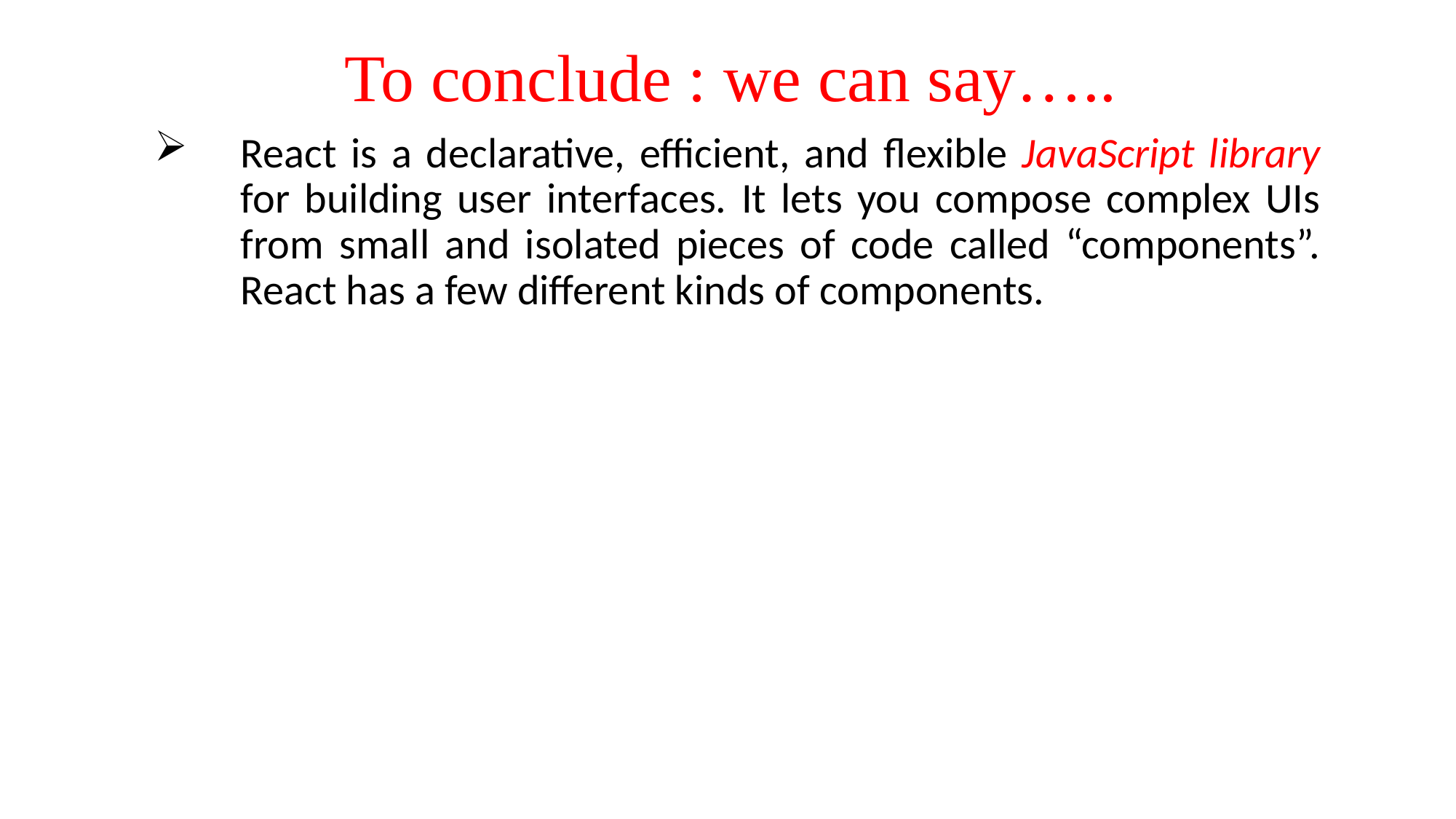

# To conclude : we can say…..
React is a declarative, efficient, and flexible JavaScript library for building user interfaces. It lets you compose complex UIs from small and isolated pieces of code called “components”. React has a few different kinds of components.